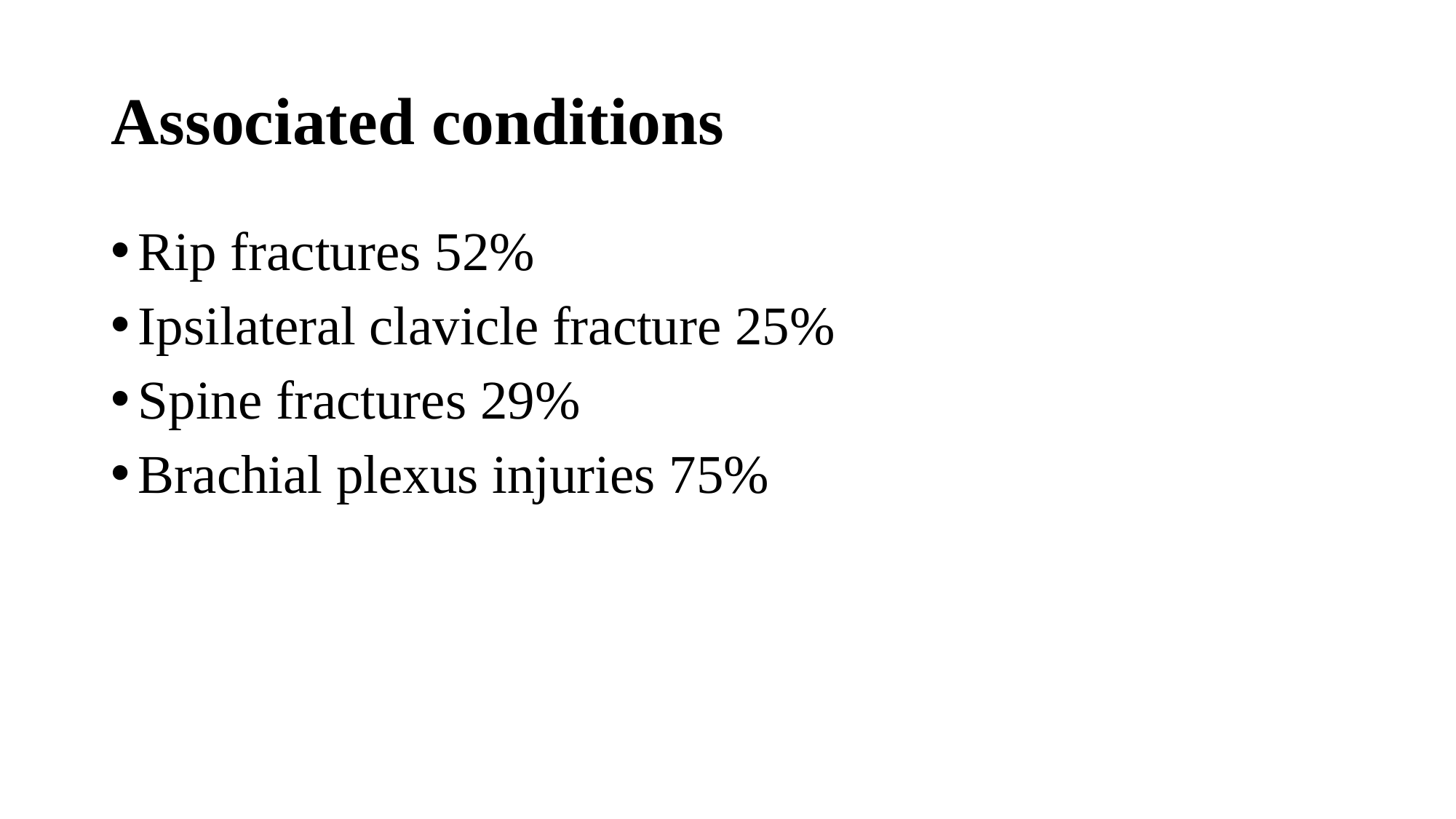

# Associated conditions
Rip fractures 52%
Ipsilateral clavicle fracture 25%
Spine fractures 29%
Brachial plexus injuries 75%